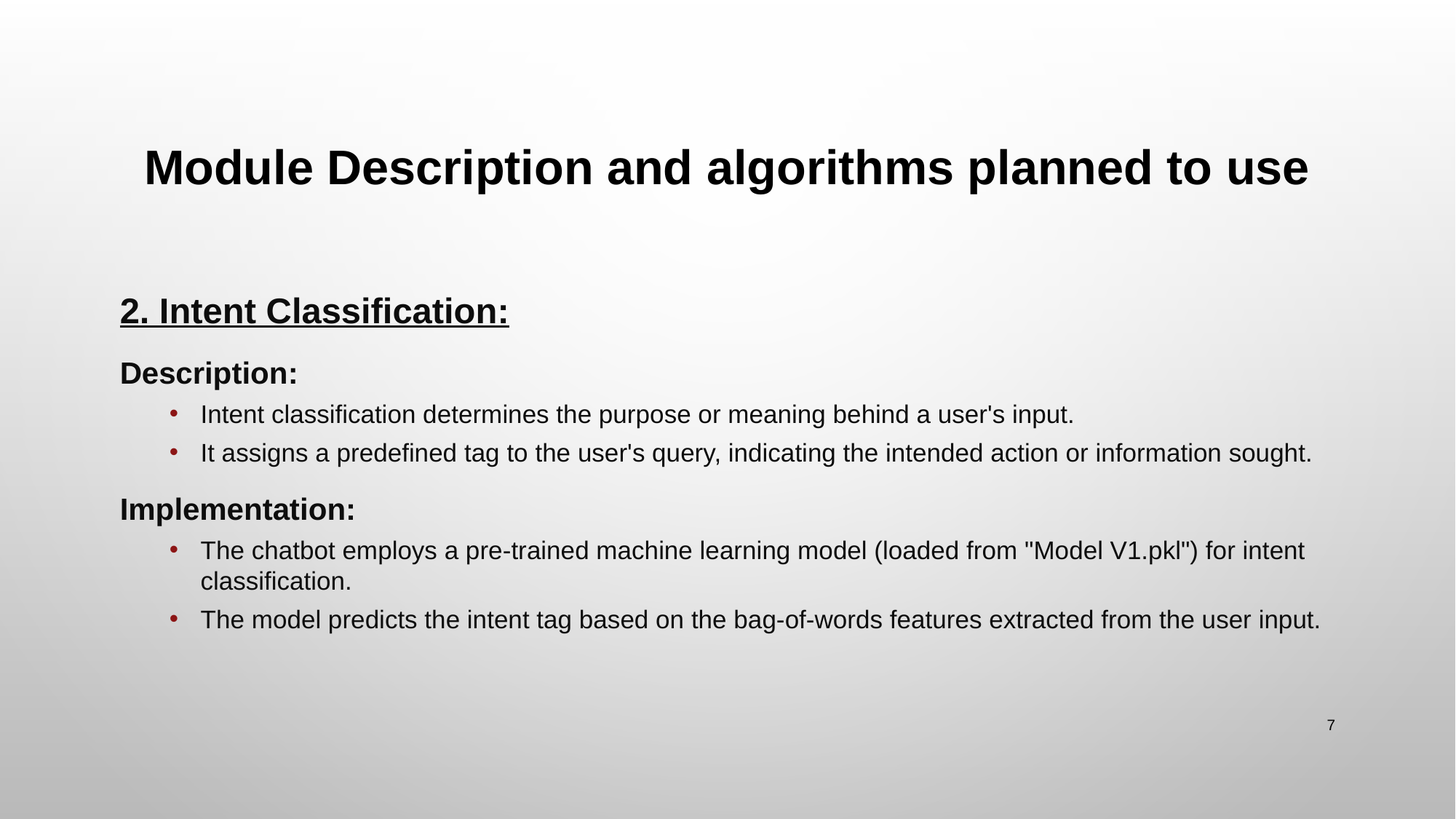

# Module Description and algorithms planned to use
2. Intent Classification:
Description:
Intent classification determines the purpose or meaning behind a user's input.
It assigns a predefined tag to the user's query, indicating the intended action or information sought.
Implementation:
The chatbot employs a pre-trained machine learning model (loaded from "Model V1.pkl") for intent classification.
The model predicts the intent tag based on the bag-of-words features extracted from the user input.

7